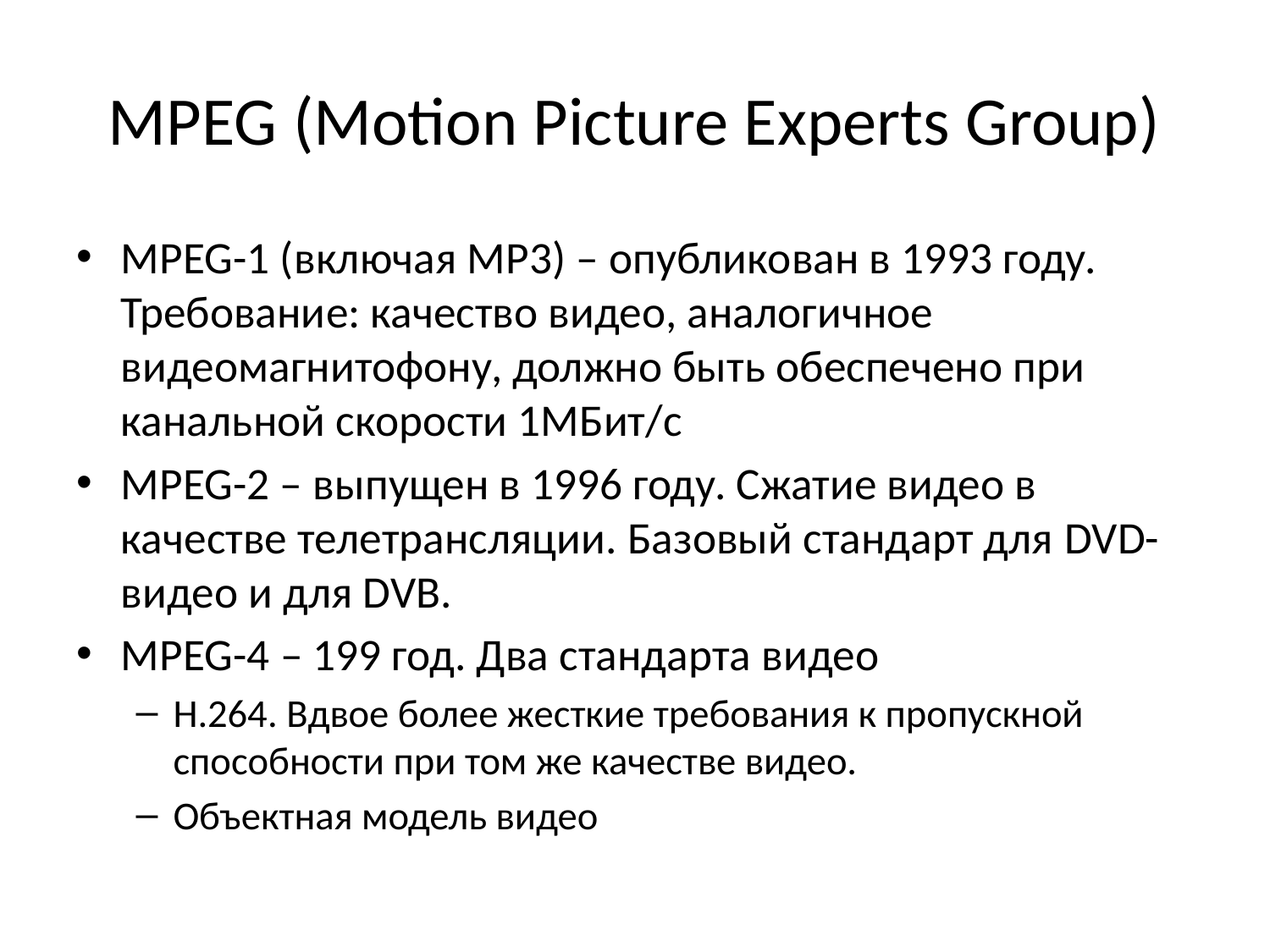

# MPEG (Motion Picture Experts Group)
MPEG-1 (включая MP3) – опубликован в 1993 году. Требование: качество видео, аналогичное видеомагнитофону, должно быть обеспечено при канальной скорости 1МБит/с
MPEG-2 – выпущен в 1996 году. Сжатие видео в качестве телетрансляции. Базовый стандарт для DVD-видео и для DVB.
MPEG-4 – 199 год. Два стандарта видео
H.264. Вдвое более жесткие требования к пропускной способности при том же качестве видео.
Объектная модель видео